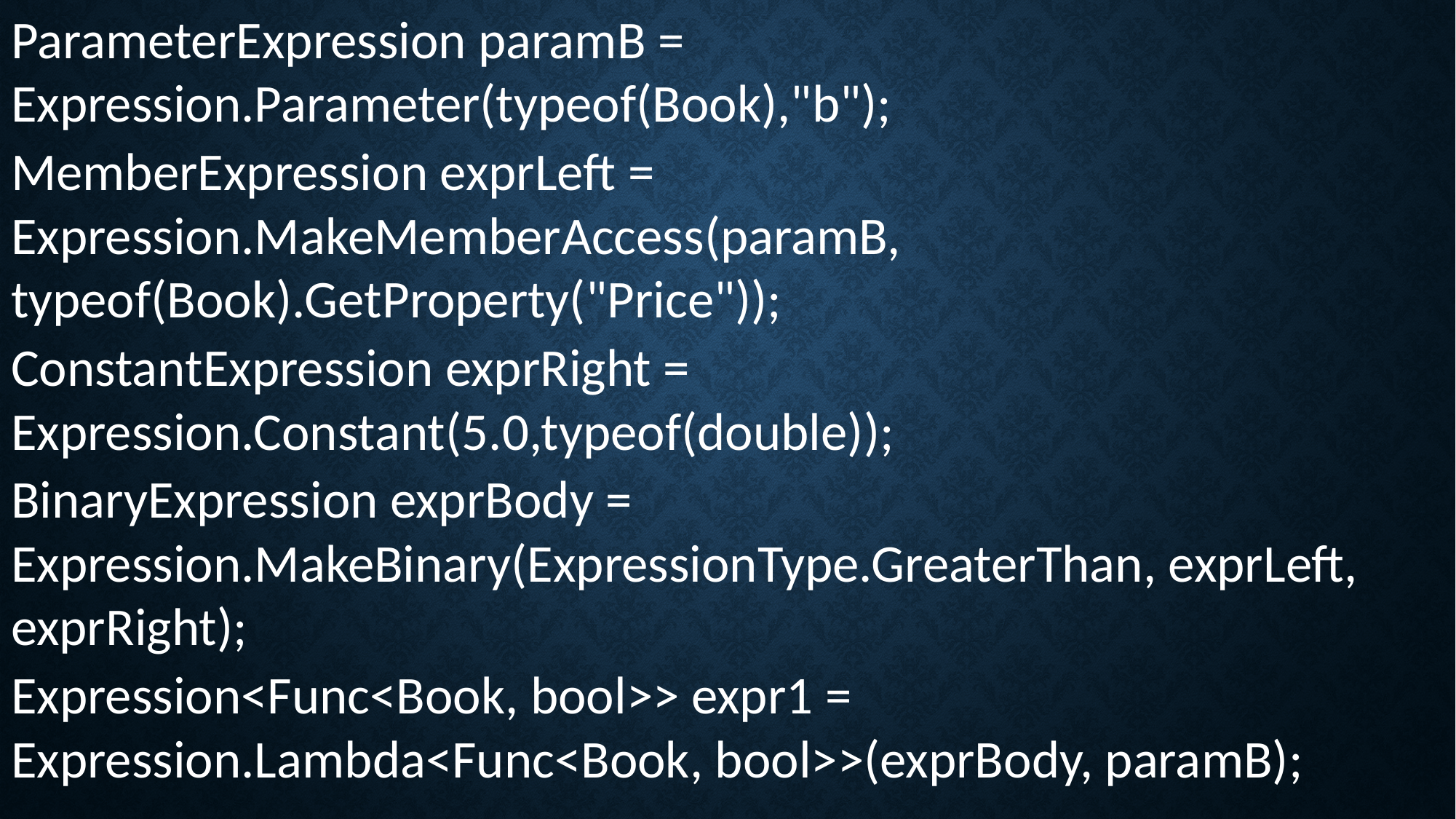

ParameterExpression paramB = Expression.Parameter(typeof(Book),"b");
MemberExpression exprLeft = Expression.MakeMemberAccess(paramB, typeof(Book).GetProperty("Price"));
ConstantExpression exprRight = Expression.Constant(5.0,typeof(double));
BinaryExpression exprBody = Expression.MakeBinary(ExpressionType.GreaterThan, exprLeft, exprRight);
Expression<Func<Book, bool>> expr1 = Expression.Lambda<Func<Book, bool>>(exprBody, paramB);